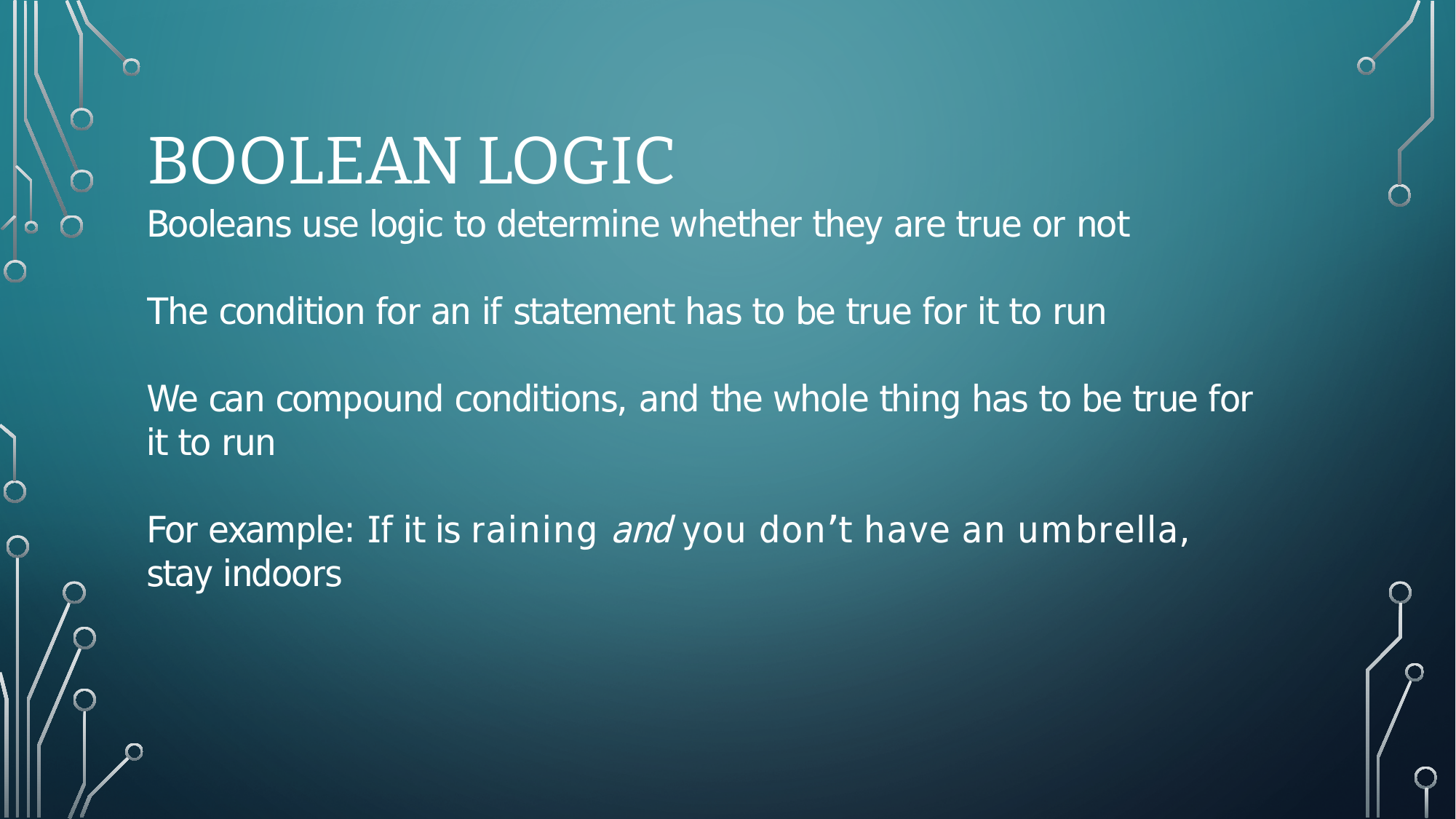

# Boolean logic
Booleans use logic to determine whether they are true or not

The condition for an if statement has to be true for it to run

We can compound conditions, and the whole thing has to be true for it to run

For example: If it is raining and you don’t have an umbrella, stay indoors